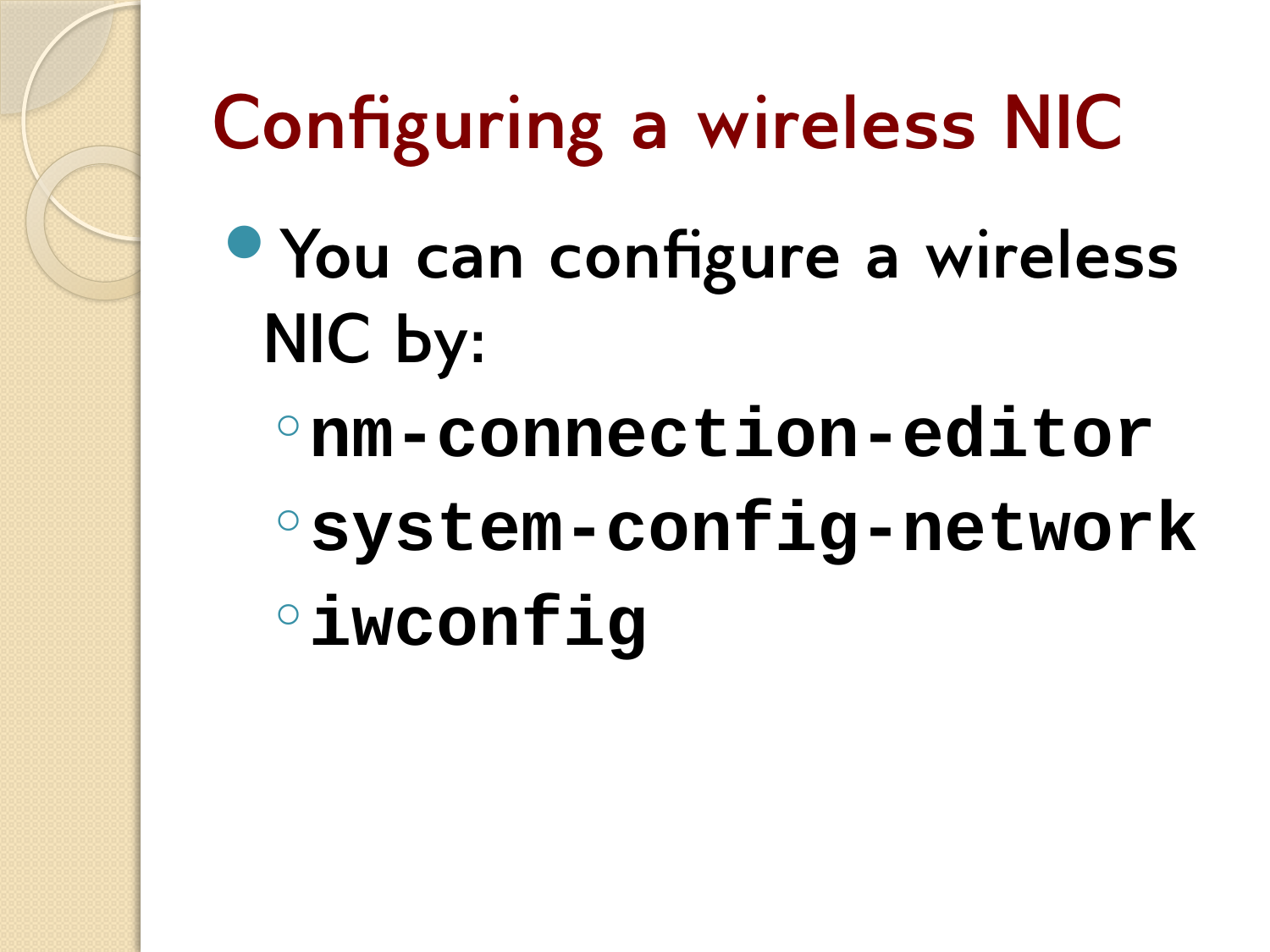

# Configuring a wireless NIC
You can configure a wireless NIC by:
nm-connection-editor
system-config-network
iwconfig